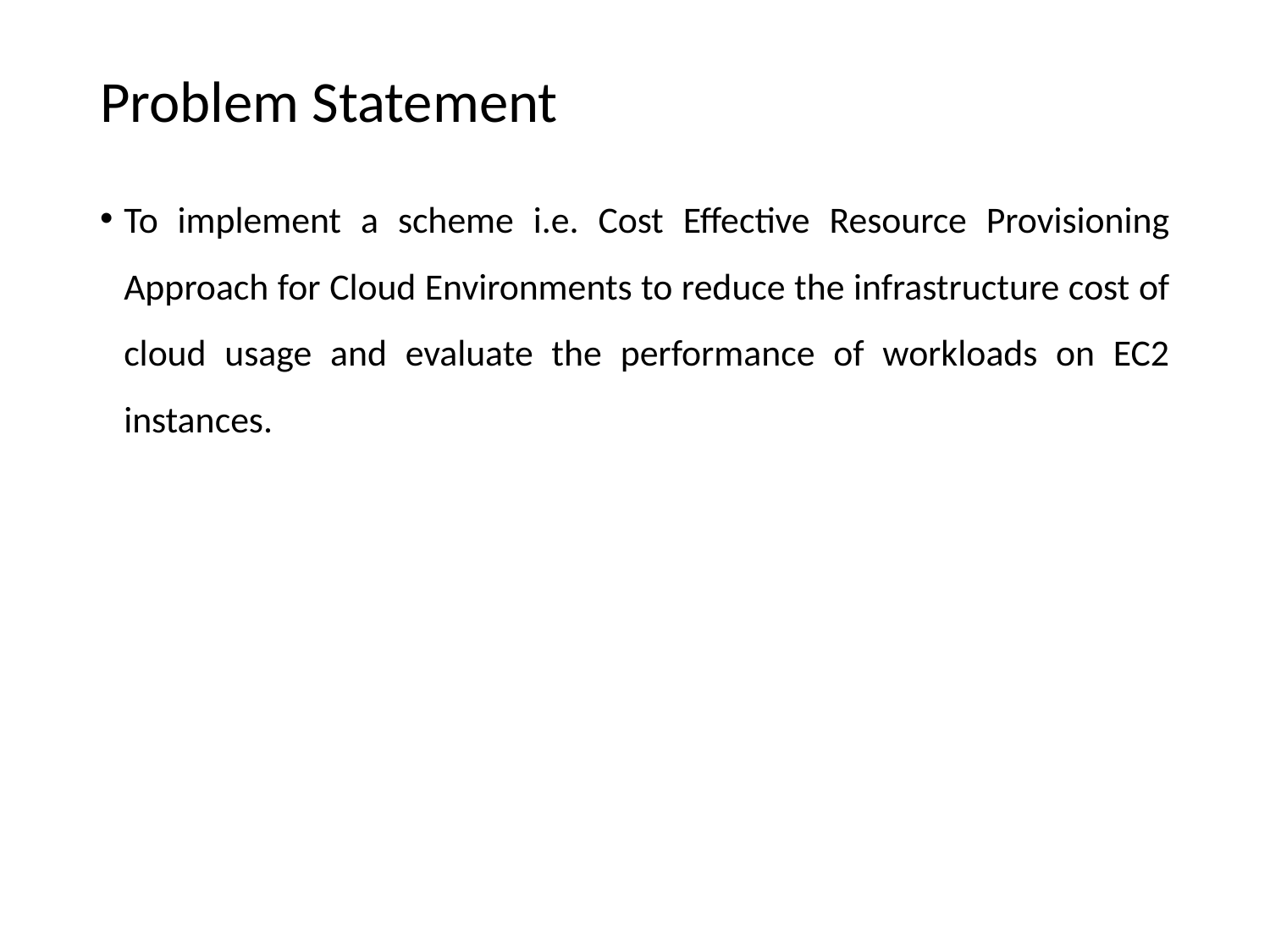

# Problem Statement
To implement a scheme i.e. Cost Effective Resource Provisioning Approach for Cloud Environments to reduce the infrastructure cost of cloud usage and evaluate the performance of workloads on EC2 instances.